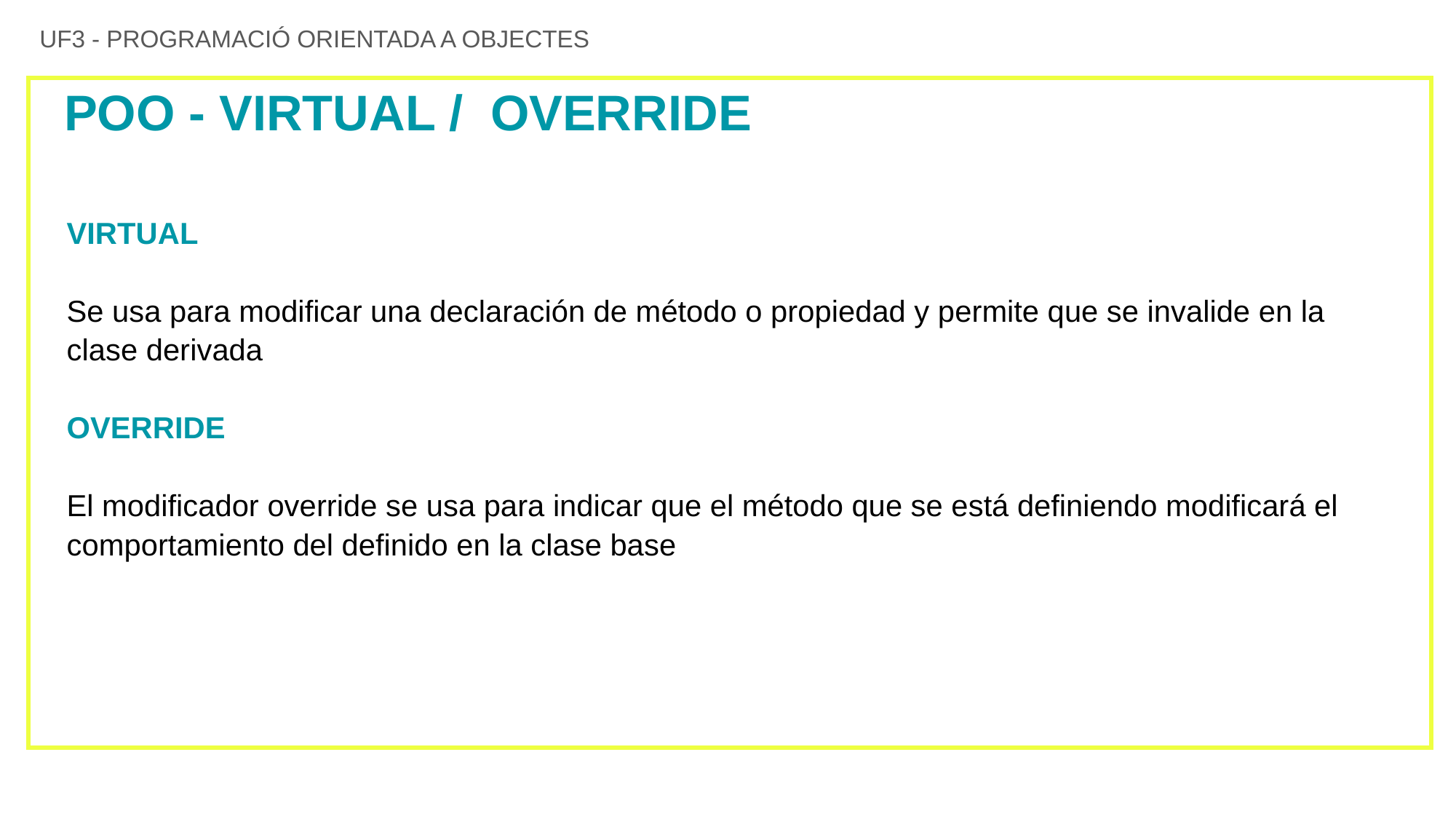

UF3 - PROGRAMACIÓ ORIENTADA A OBJECTES
# POO - VIRTUAL /  OVERRIDE

VIRTUAL

Se usa para modificar una declaración de método o propiedad y permite que se invalide en la clase derivada

OVERRIDE

El modificador override se usa para indicar que el método que se está definiendo modificará el comportamiento del definido en la clase base